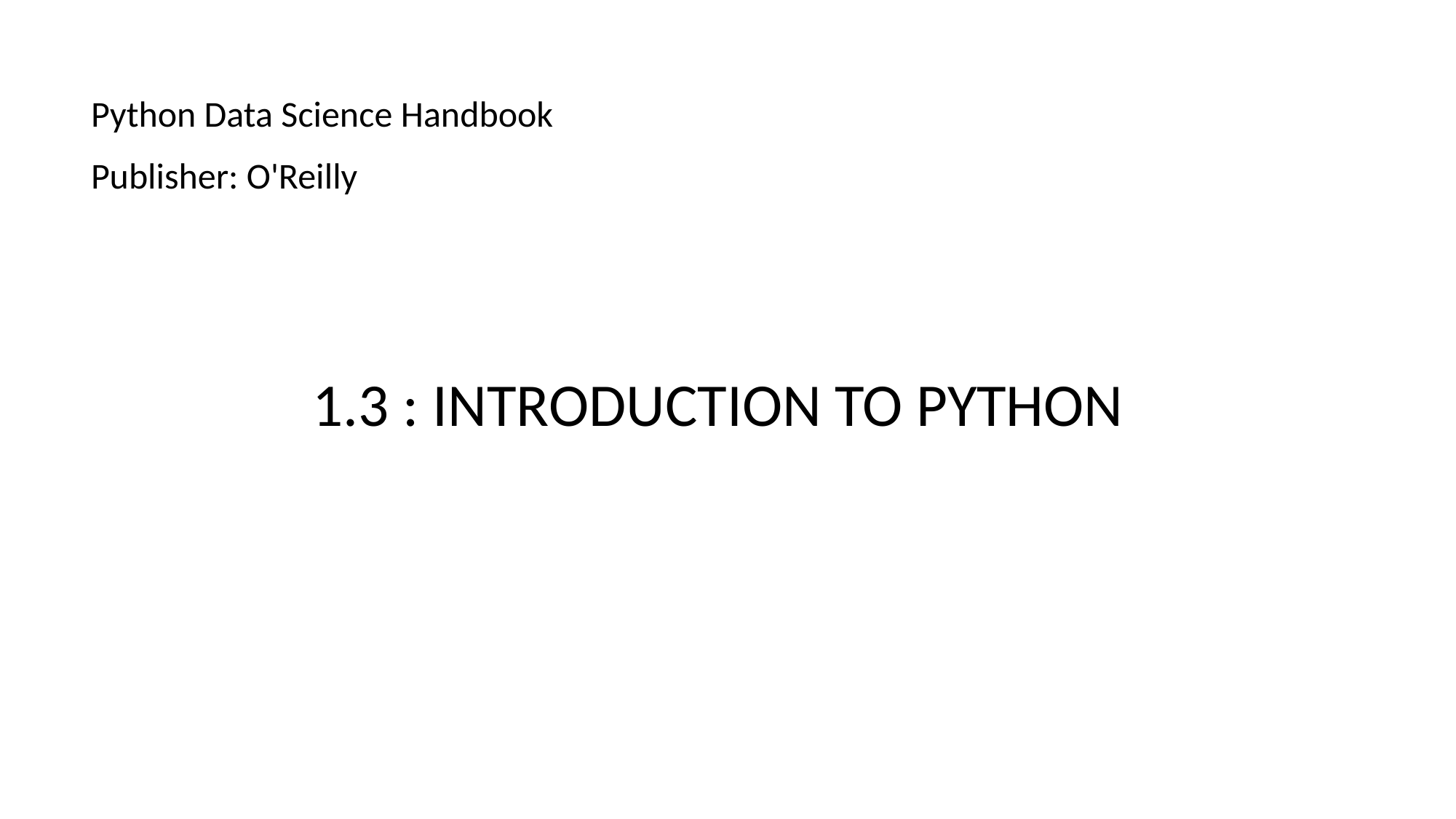

Python Data Science Handbook

Publisher: O'Reilly
1.3 : INTRODUCTION TO PYTHON